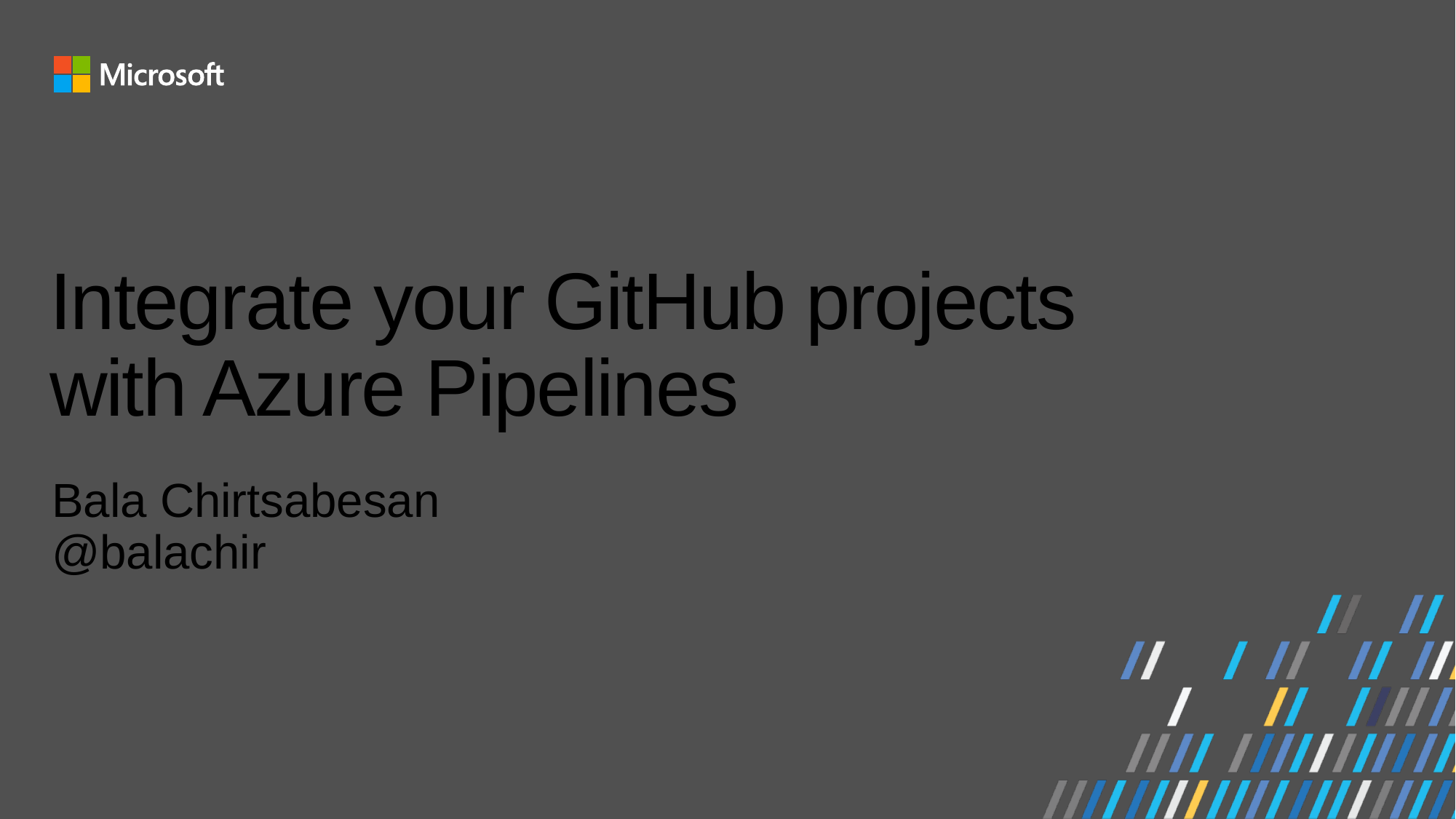

# Integrate your GitHub projects with Azure Pipelines
Bala Chirtsabesan
@balachir